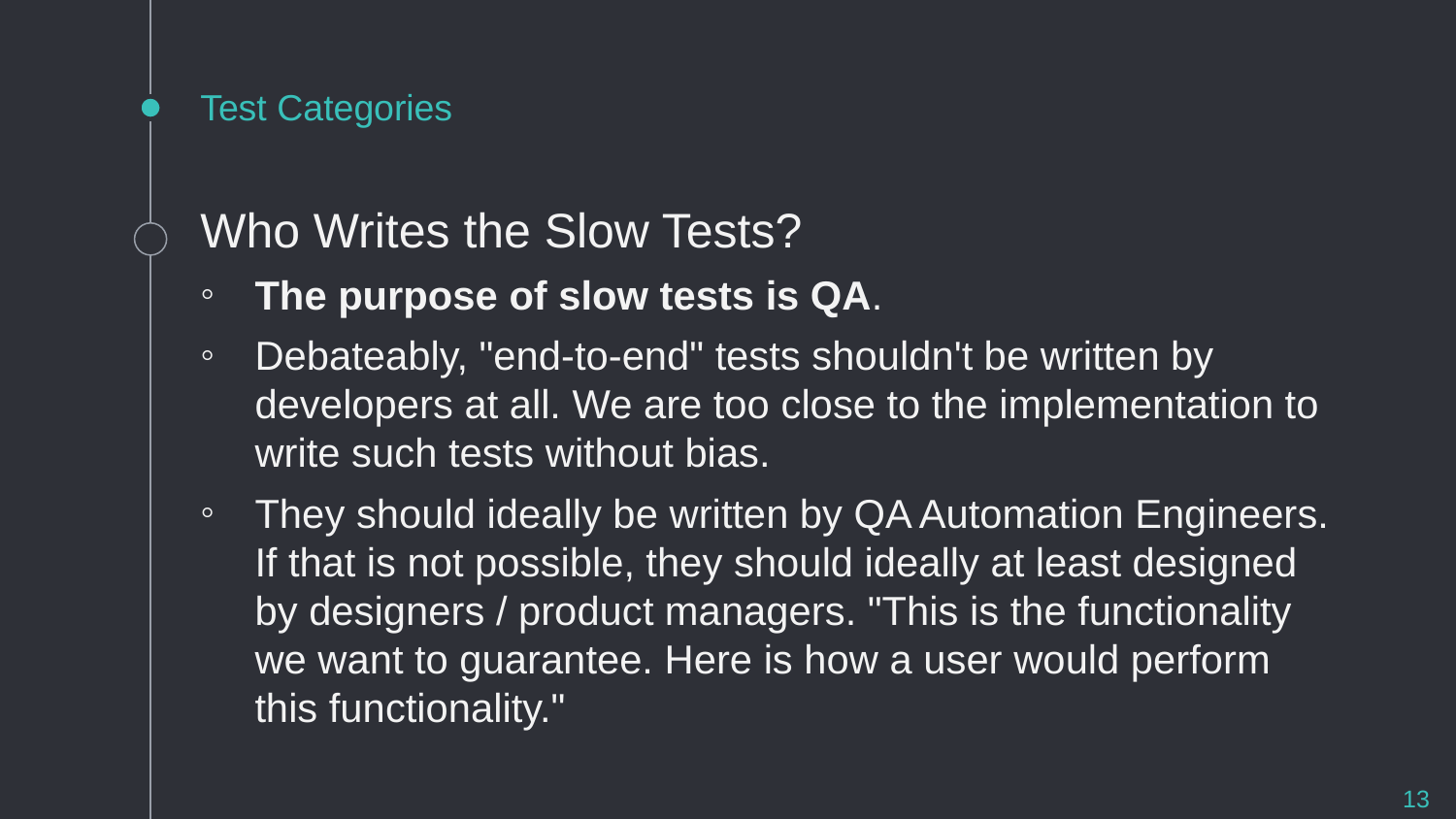

# Test Categories
Who Writes the Slow Tests?
The purpose of slow tests is QA.
Debateably, "end-to-end" tests shouldn't be written by developers at all. We are too close to the implementation to write such tests without bias.
They should ideally be written by QA Automation Engineers. If that is not possible, they should ideally at least designed by designers / product managers. "This is the functionality we want to guarantee. Here is how a user would perform this functionality."
13